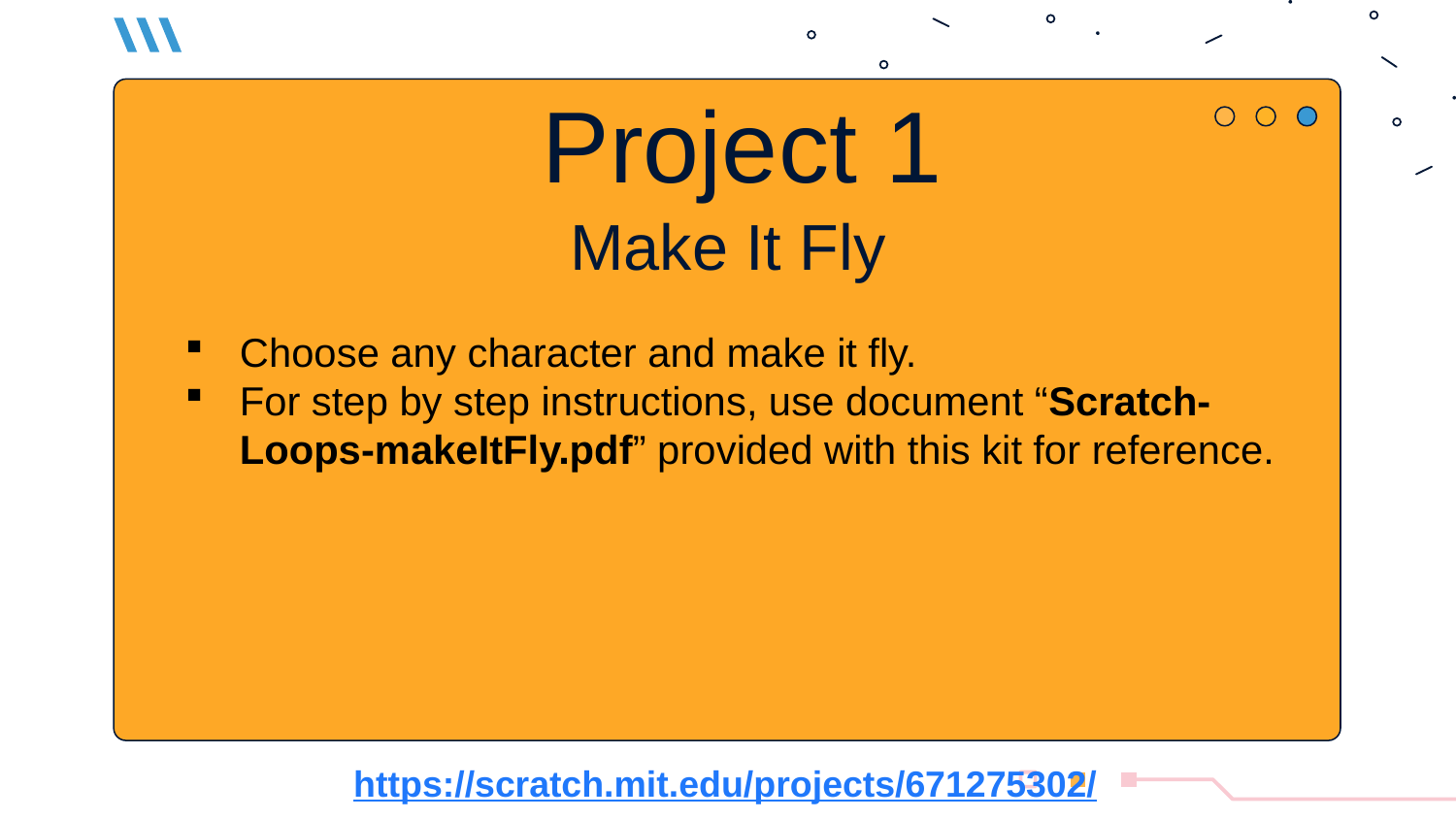

Project 1

Make It Fly
Choose any character and make it fly.
For step by step instructions, use document “Scratch-Loops-makeItFly.pdf” provided with this kit for reference.
https://scratch.mit.edu/projects/671275302/